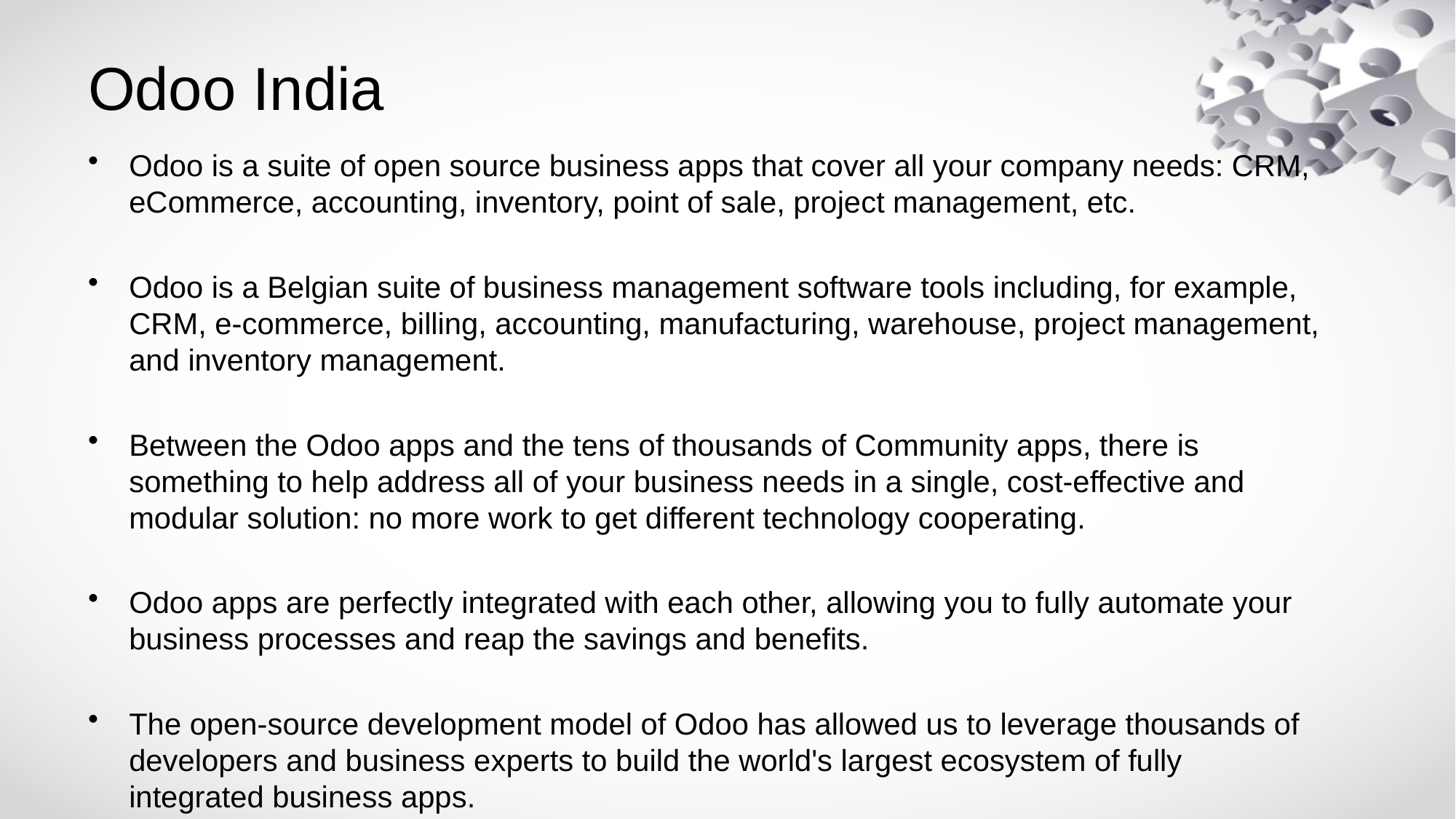

# Odoo India
Odoo is a suite of open source business apps that cover all your company needs: CRM, eCommerce, accounting, inventory, point of sale, project management, etc.

Odoo is a Belgian suite of business management software tools including, for example, CRM, e-commerce, billing, accounting, manufacturing, warehouse, project management, and inventory management.

Between the Odoo apps and the tens of thousands of Community apps, there is something to help address all of your business needs in a single, cost-effective and modular solution: no more work to get different technology cooperating.

Odoo apps are perfectly integrated with each other, allowing you to fully automate your business processes and reap the savings and benefits.

The open-source development model of Odoo has allowed us to leverage thousands of developers and business experts to build the world's largest ecosystem of fully integrated business apps.